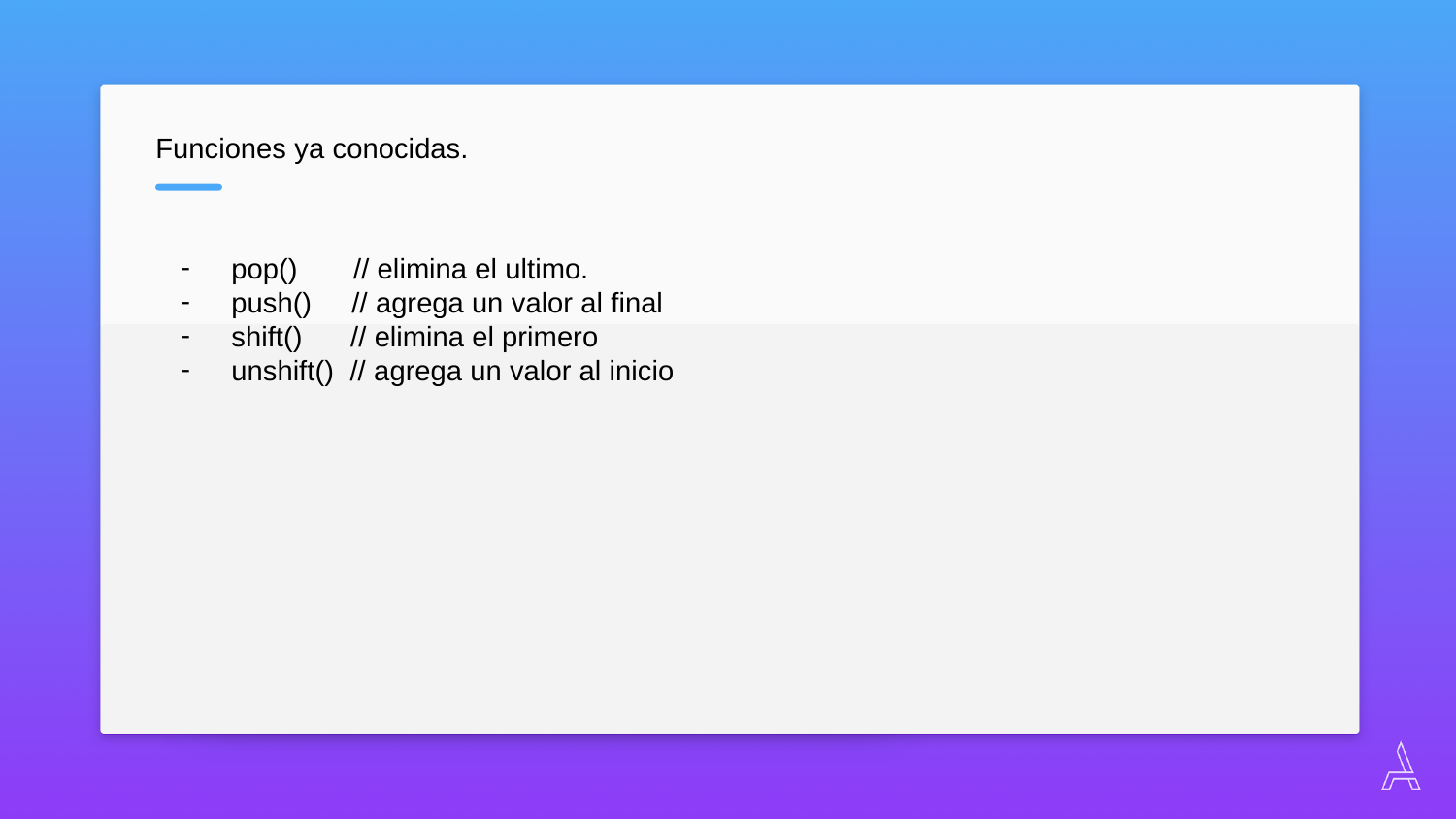

Funciones ya conocidas.

pop()       // elimina el ultimo.
push()     // agrega un valor al final
shift()      // elimina el primero
unshift()  // agrega un valor al inicio